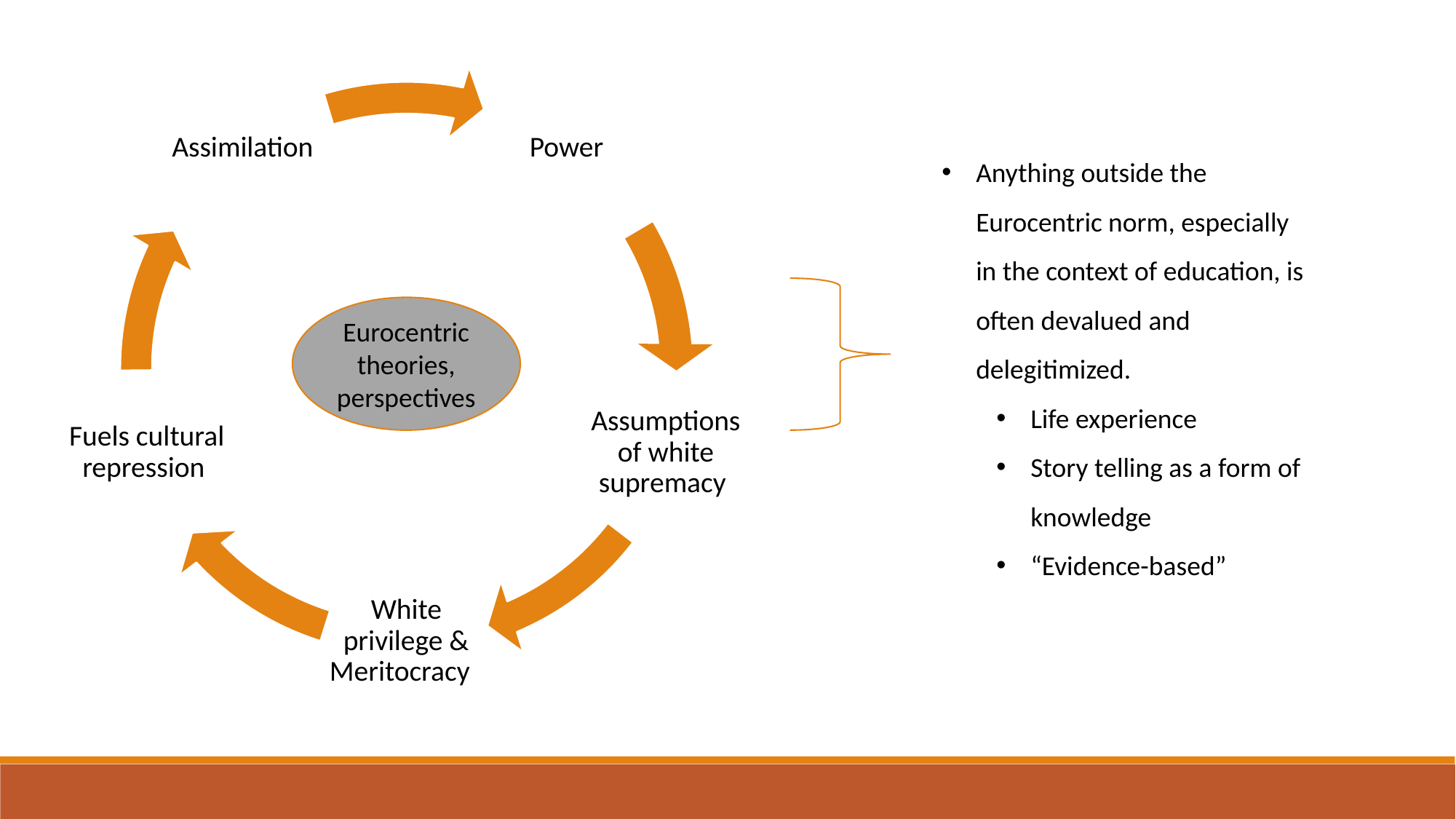

Power
Assumptions of white supremacy
White privilege & Meritocracy
Fuels cultural repression
Assimilation
Anything outside the Eurocentric norm, especially in the context of education, is often devalued and delegitimized.
Life experience
Story telling as a form of knowledge
“Evidence-based”

Eurocentric theories, perspectives